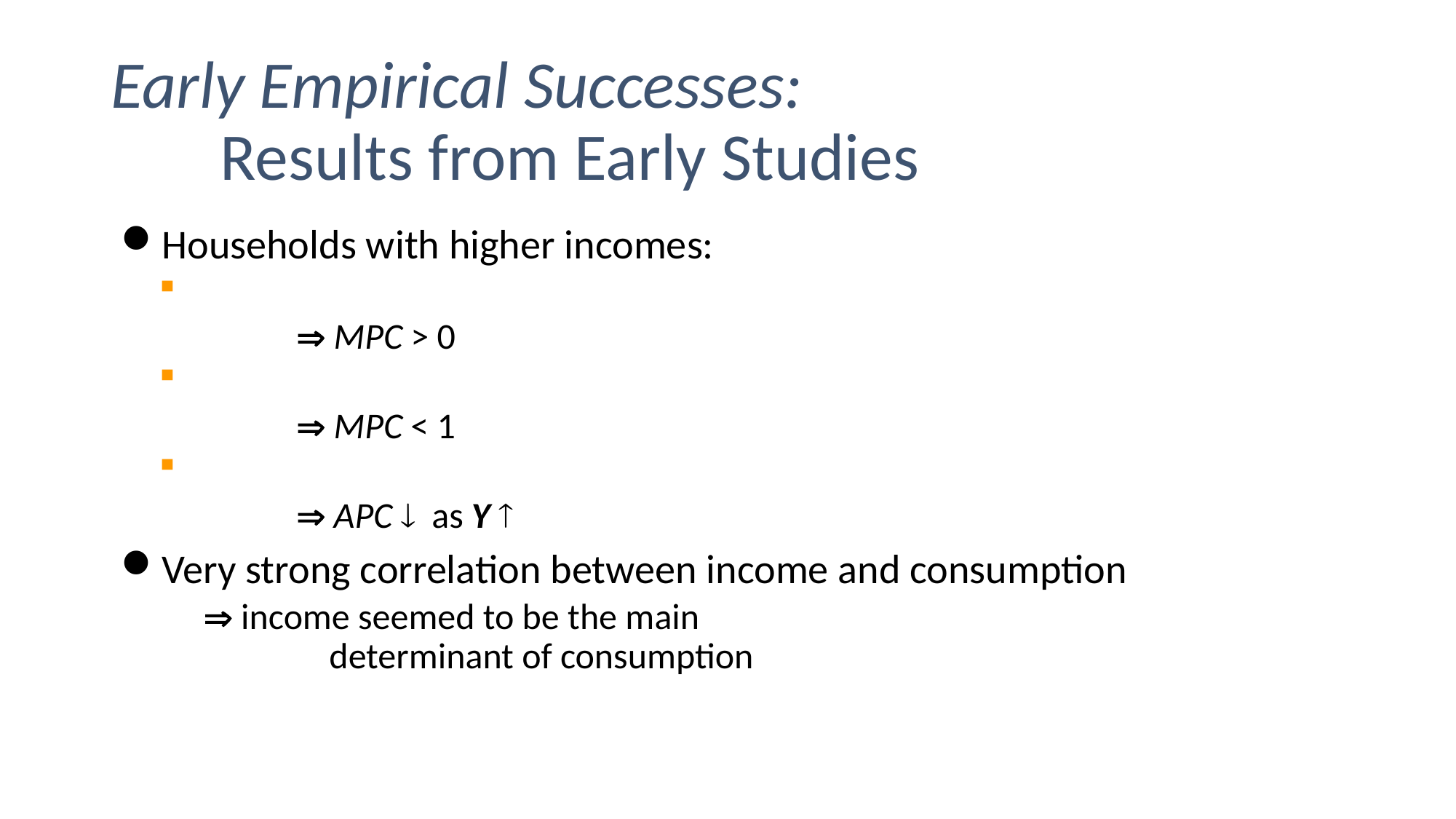

# Early Empirical Successes: Results from Early Studies
Households with higher incomes:

		⇒ MPC > 0

		⇒ MPC < 1

		⇒ APC ↓  as Y ↑
Very strong correlation between income and consumption
	  ⇒ income seemed to be the main
	    determinant of consumption